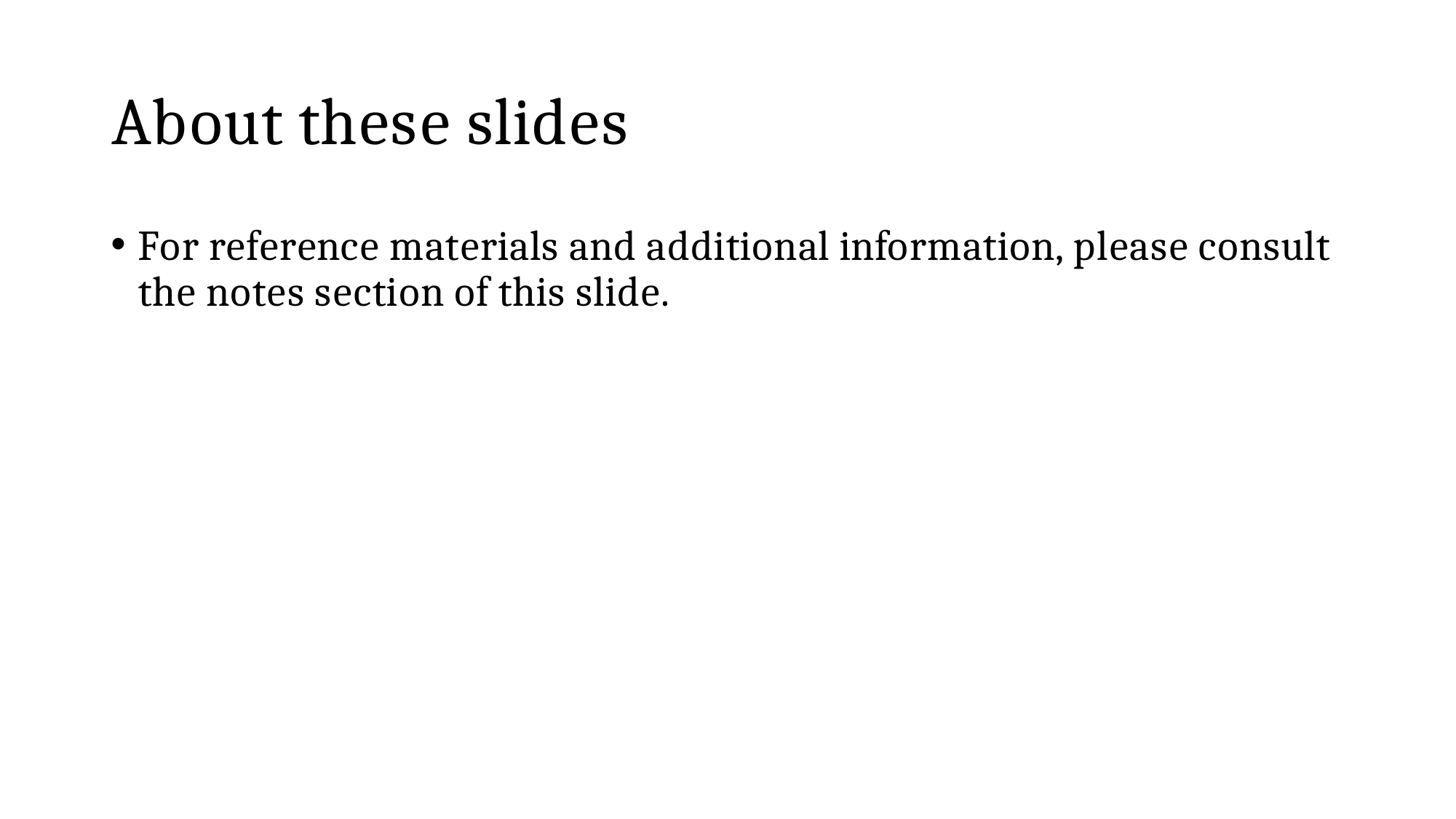

# About these slides
For reference materials and additional information, please consult the notes section of this slide.